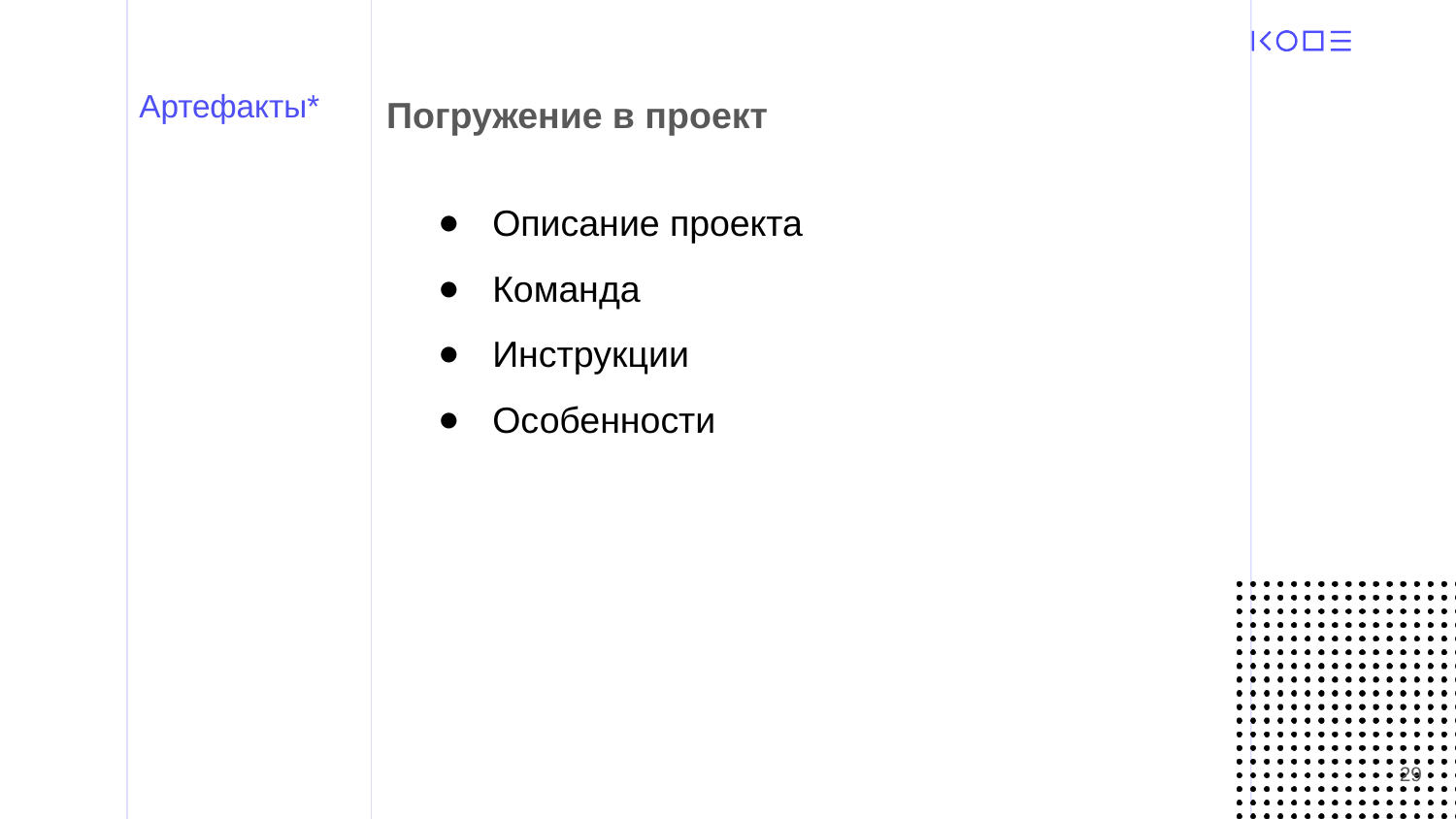

# Артефакты*
Погружение в проект
Описание проекта
Команда
Инструкции
Особенности
29